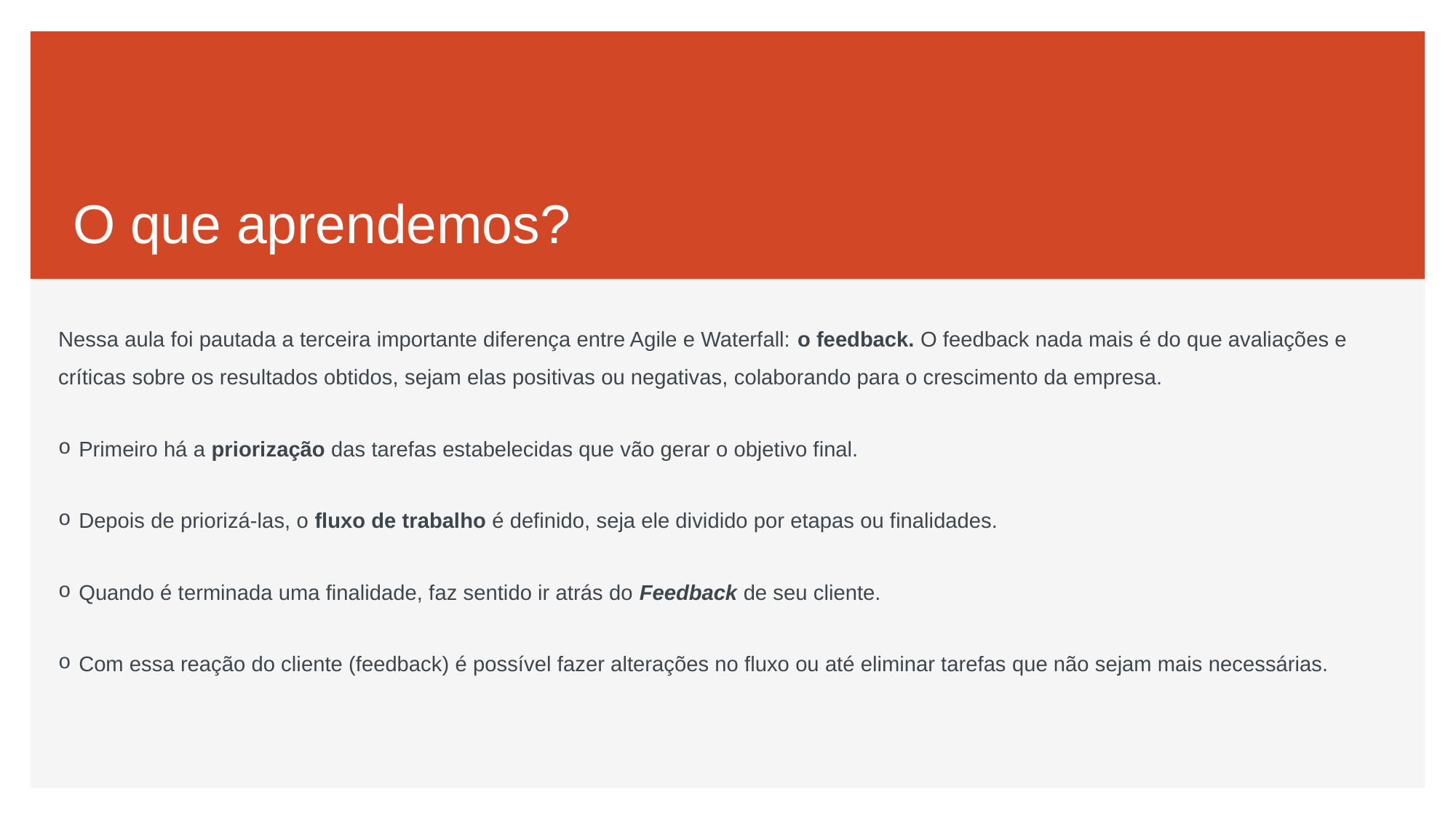

# O que aprendemos?
Nessa aula foi pautada a terceira importante diferença entre Agile e Waterfall: o feedback. O feedback nada mais é do que avaliações e críticas sobre os resultados obtidos, sejam elas positivas ou negativas, colaborando para o crescimento da empresa.
Primeiro há a priorização das tarefas estabelecidas que vão gerar o objetivo final.
Depois de priorizá-las, o fluxo de trabalho é definido, seja ele dividido por etapas ou finalidades.
Quando é terminada uma finalidade, faz sentido ir atrás do Feedback de seu cliente.
Com essa reação do cliente (feedback) é possível fazer alterações no fluxo ou até eliminar tarefas que não sejam mais necessárias.